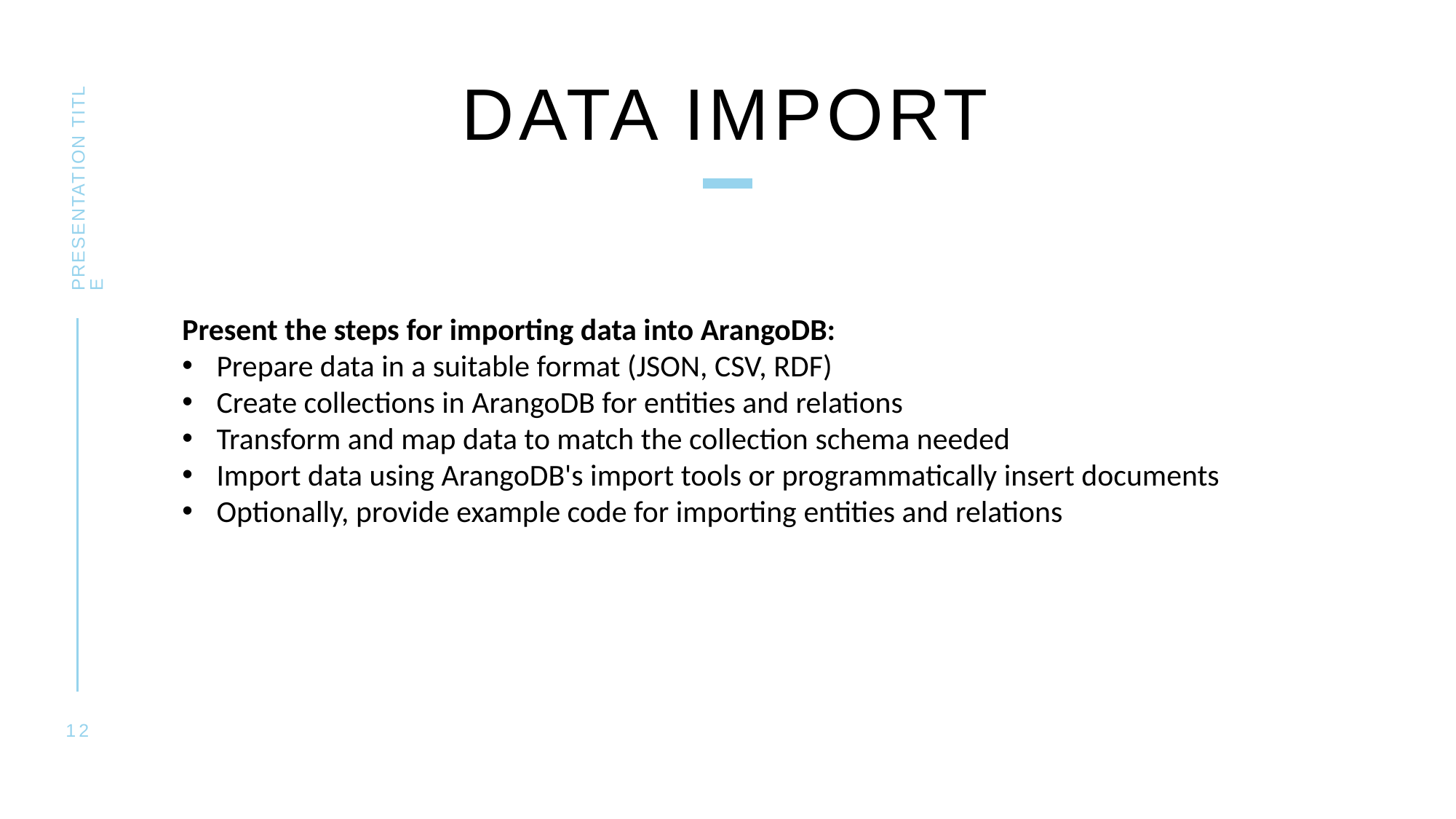

# Data Import
presentation title
Present the steps for importing data into ArangoDB:
Prepare data in a suitable format (JSON, CSV, RDF)
Create collections in ArangoDB for entities and relations
Transform and map data to match the collection schema needed
Import data using ArangoDB's import tools or programmatically insert documents
Optionally, provide example code for importing entities and relations
12